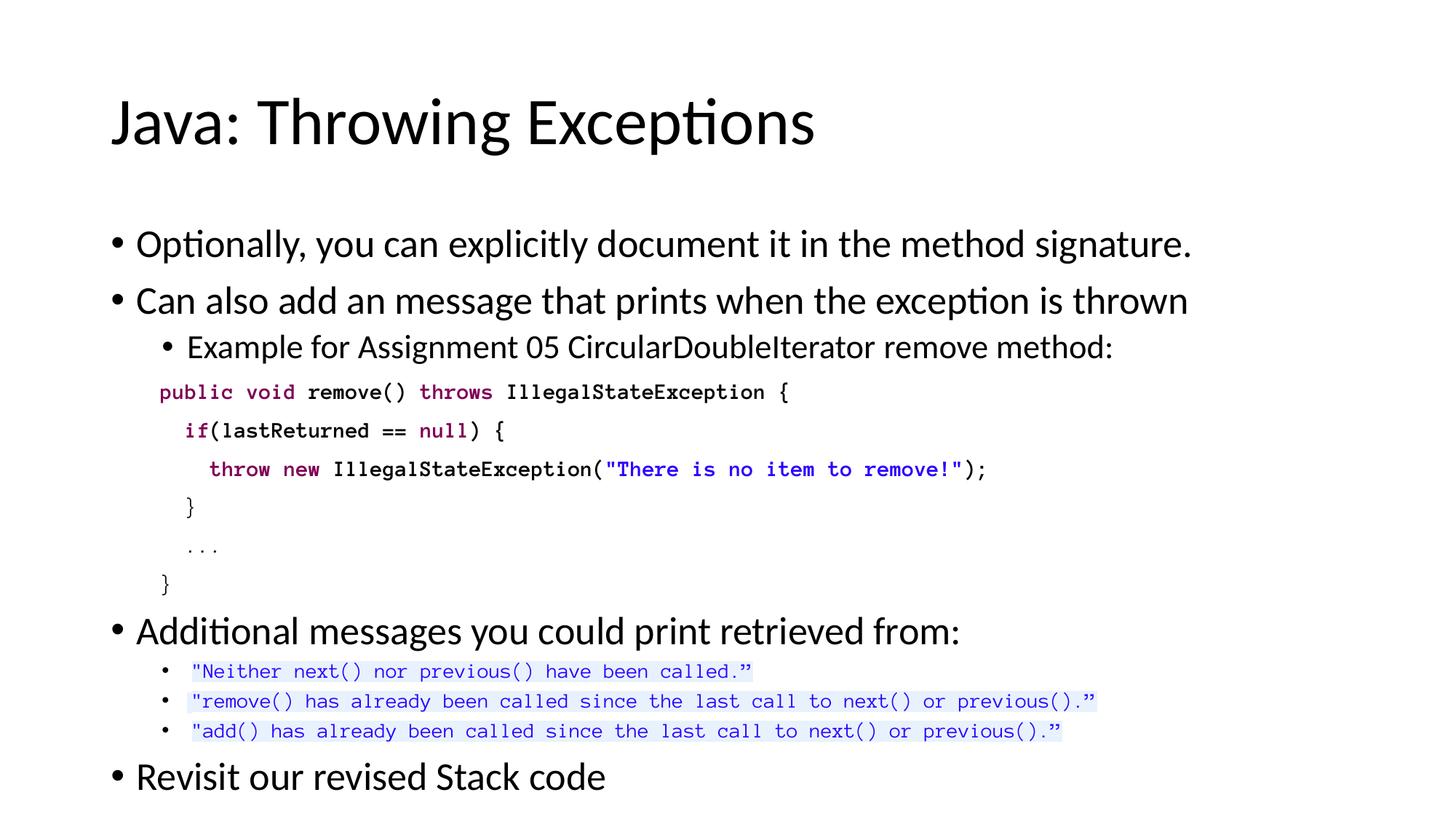

# Java: Throwing Exceptions
Optionally, you can explicitly document it in the method signature.
Can also add an message that prints when the exception is thrown
Example for Assignment 05 CircularDoubleIterator remove method:
    public void remove() throws IllegalStateException {
      if(lastReturned == null) {
        throw new IllegalStateException("There is no item to remove!");
      }
      ...
    }
Additional messages you could print retrieved from:
 "Neither next() nor previous() have been called.”
 "remove() has already been called since the last call to next() or previous().”
 "add() has already been called since the last call to next() or previous().”
Revisit our revised Stack code